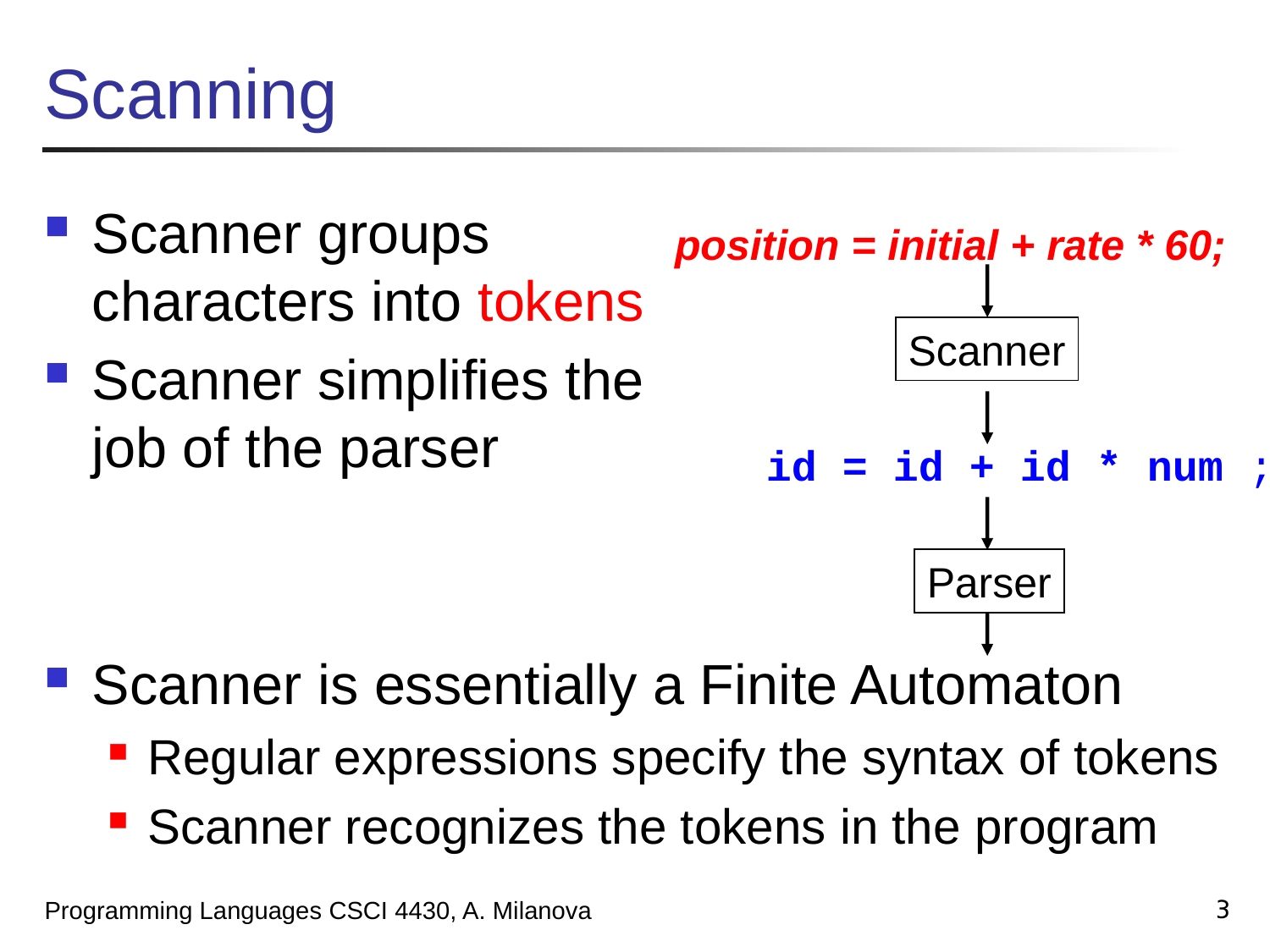

# Scanning
Scanner groups
characters into tokens
Scanner simplifies the
job of the parser

Scanner is essentially a Finite Automaton
Regular expressions specify the syntax of tokens
Scanner recognizes the tokens in the program
position = initial + rate * 60;

Scanner

id = id + id * num ;

Parser

3
Programming Languages CSCI 4430, A. Milanova